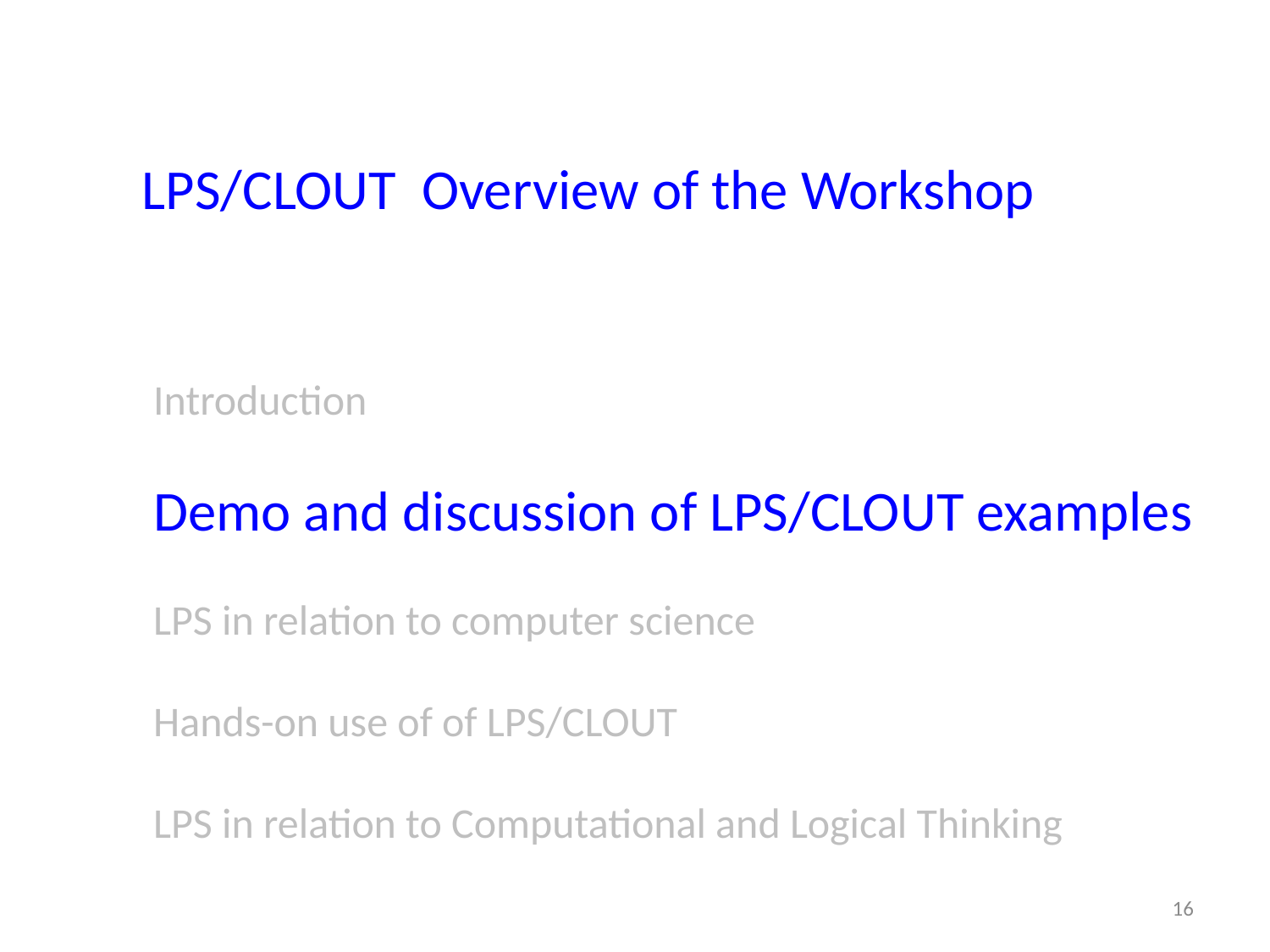

# LPS/CLOUT  Overview of the Workshop

Introduction

Demo and discussion of LPS/CLOUT examples

LPS in relation to computer science

Hands-on use of of LPS/CLOUT

LPS in relation to Computational and Logical Thinking

16